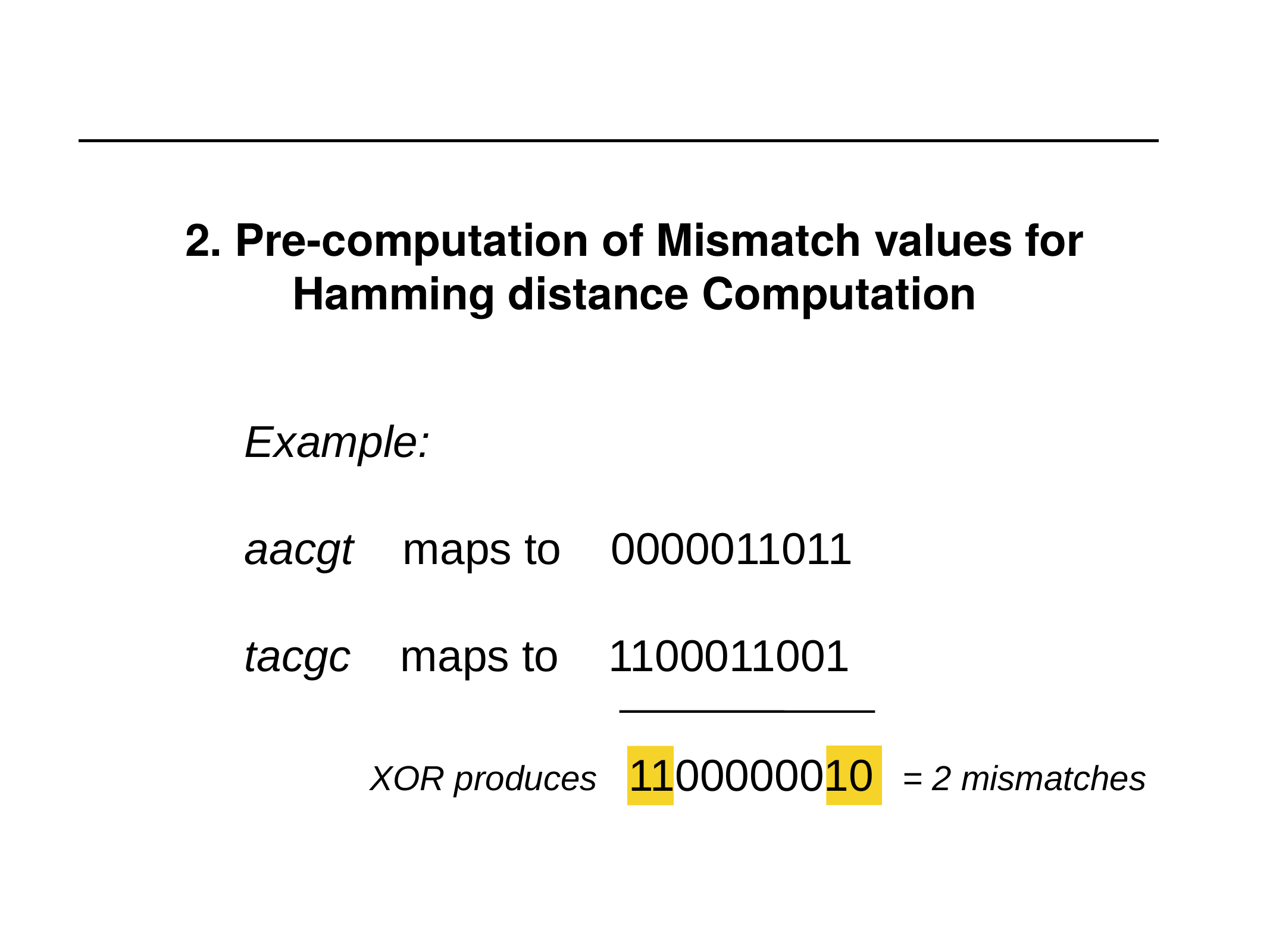

2. Pre-computation of Mismatch values for Hamming distance Computation
Example:

aacgt    maps to    0000011011
tacgc    maps to    1100011001

1100000010

XOR produces
= 2 mismatches